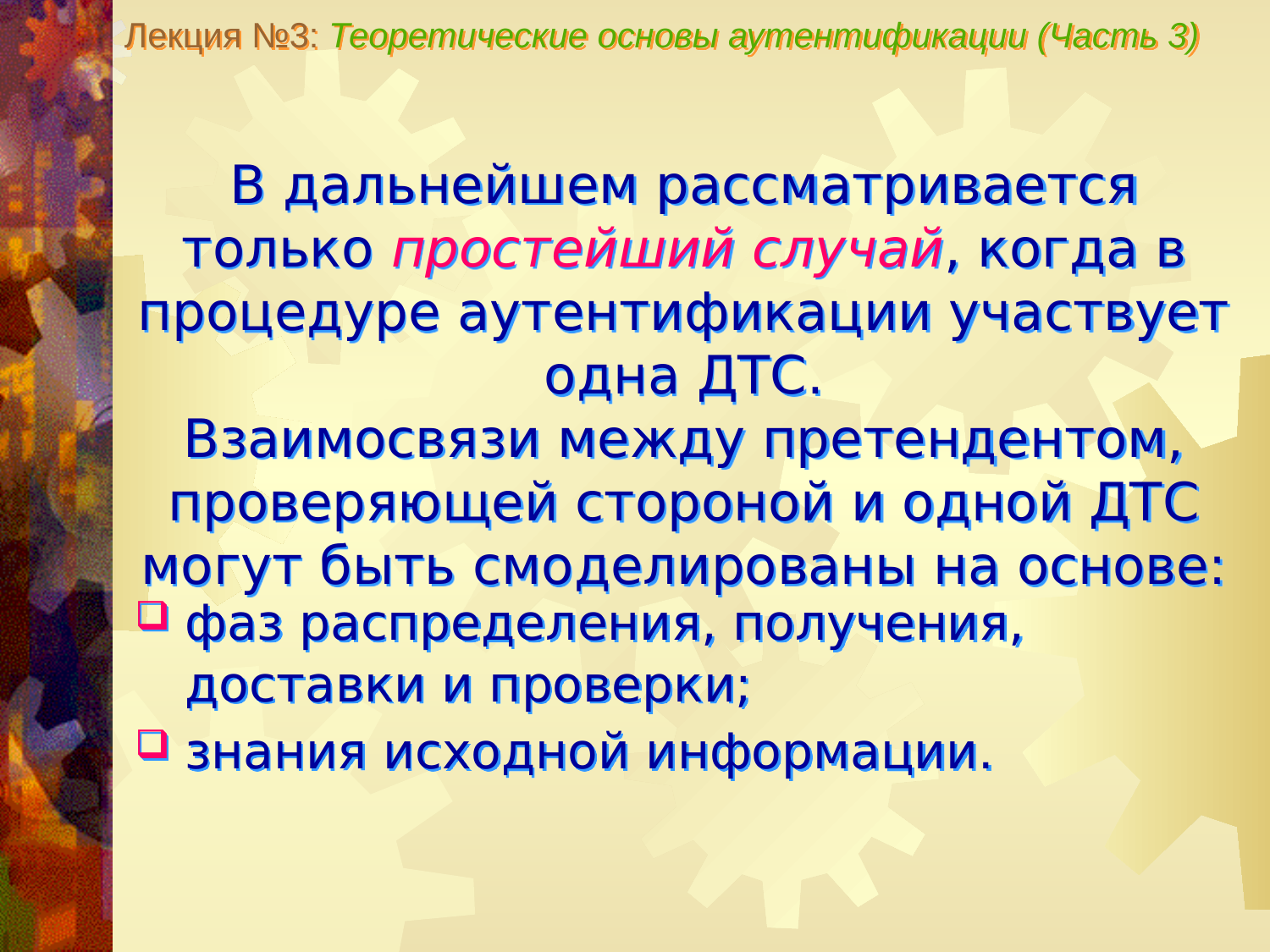

Лекция №3: Теоретические основы аутентификации (Часть 3)
В дальнейшем рассматривается только простейший случай, когда в процедуре аутентификации участвует одна ДТС.
Взаимосвязи между претендентом, проверяющей стороной и одной ДТС могут быть смоделированы на основе:
фаз распределения, получения, доставки и проверки;
знания исходной информации.